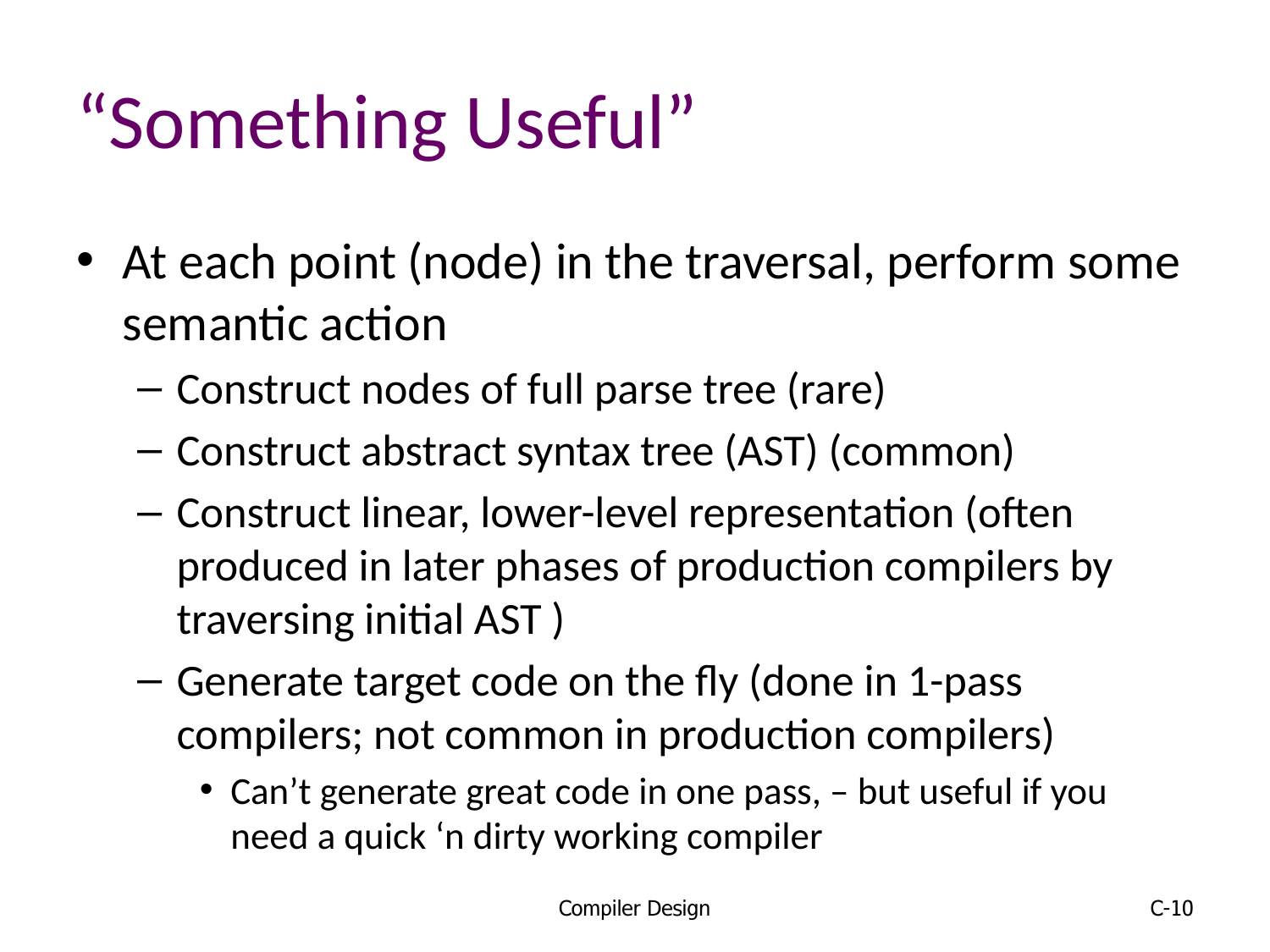

# “Something Useful”
At each point (node) in the traversal, perform some semantic action
Construct nodes of full parse tree (rare)
Construct abstract syntax tree (AST) (common)
Construct linear, lower-level representation (often produced in later phases of production compilers by traversing initial AST )
Generate target code on the fly (done in 1-pass compilers; not common in production compilers)
Can’t generate great code in one pass, – but useful if you need a quick ‘n dirty working compiler
Compiler Design
C-10